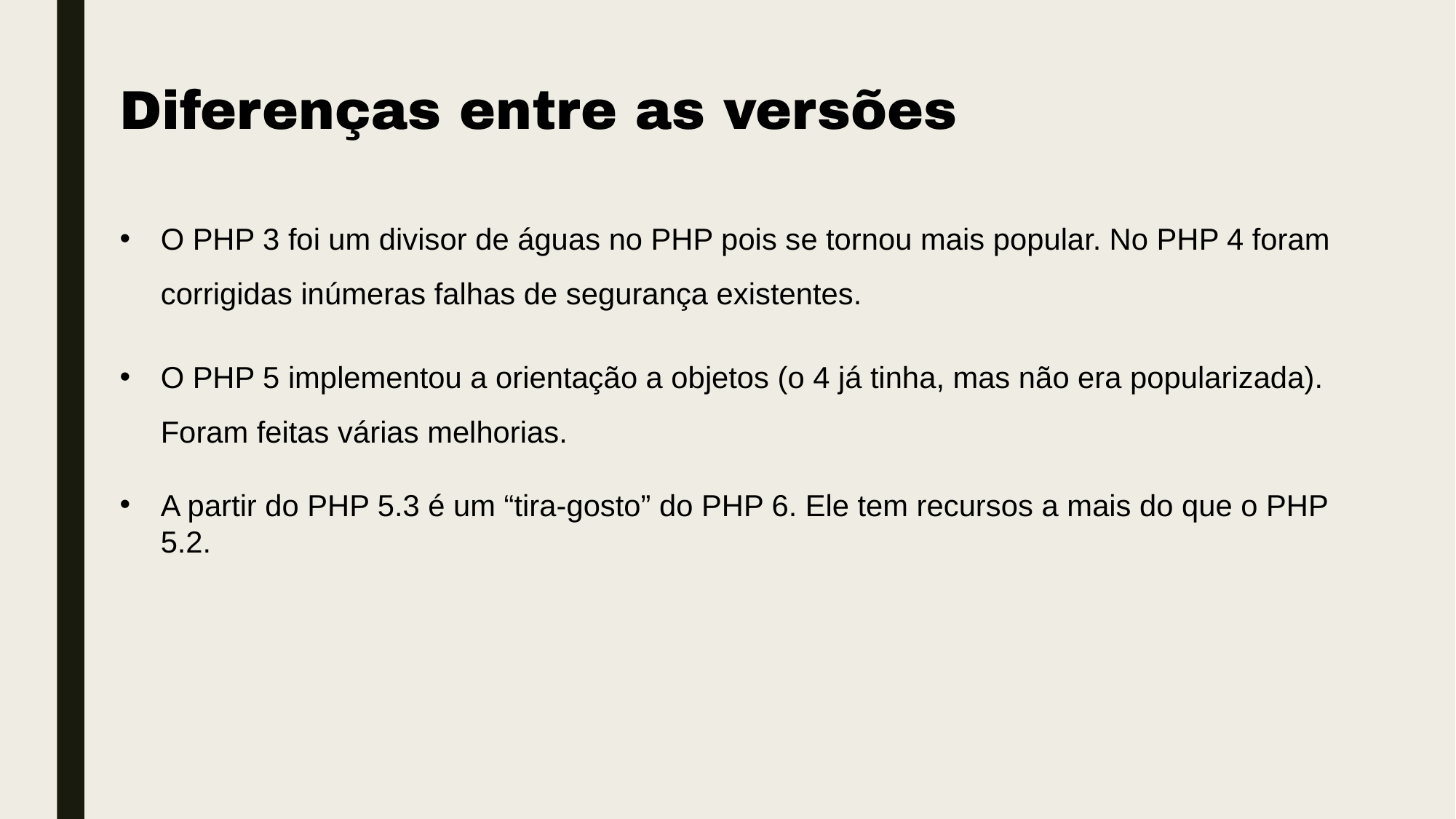

# Diferenças entre as versões
O PHP 3 foi um divisor de águas no PHP pois se tornou mais popular. No PHP 4 foram
corrigidas inúmeras falhas de segurança existentes.
O PHP 5 implementou a orientação a objetos (o 4 já tinha, mas não era popularizada).  Foram feitas várias melhorias.

A partir do PHP 5.3 é um “tira-gosto” do PHP 6. Ele tem recursos a mais do que o PHP 5.2.